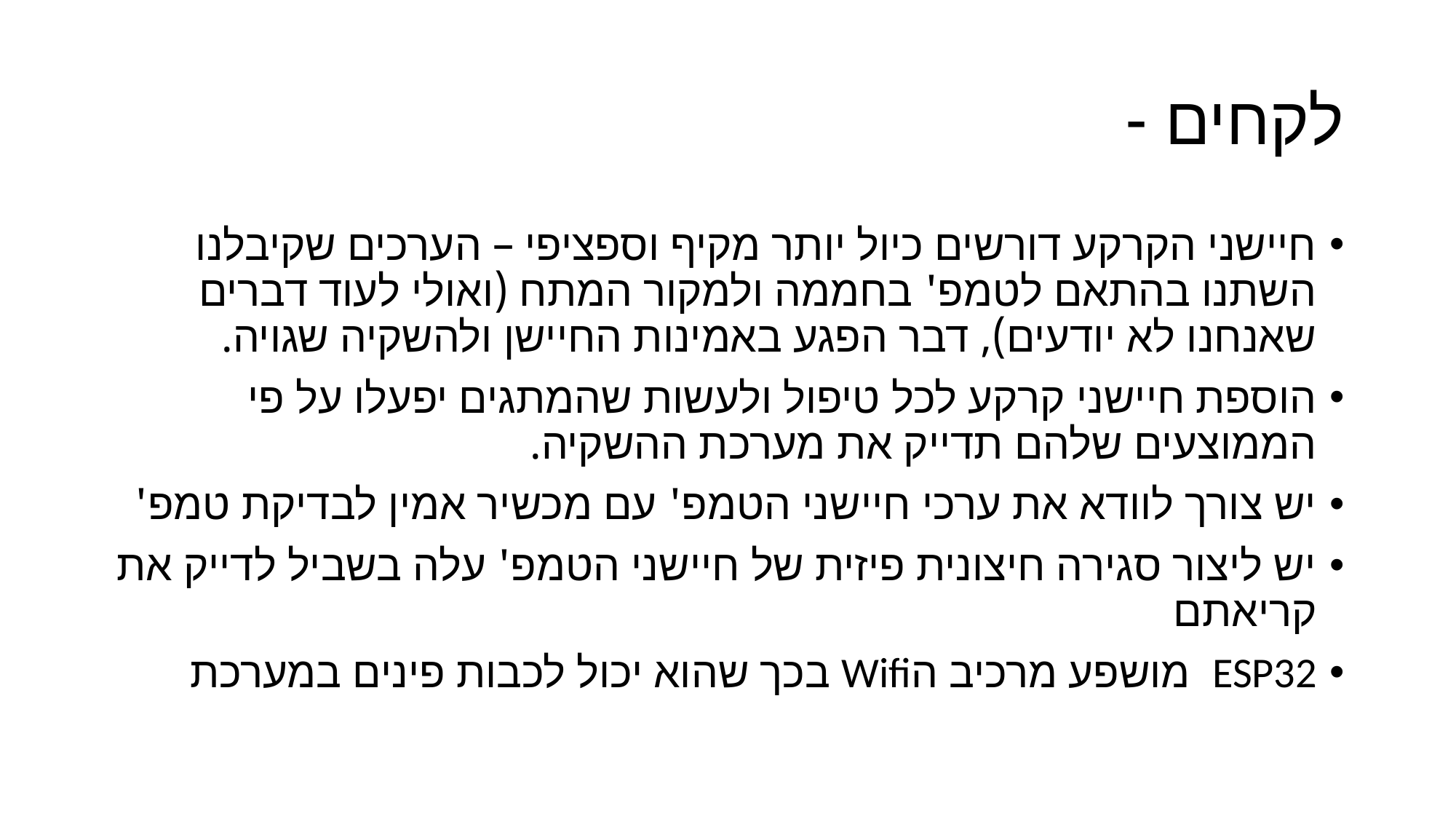

# לקחים -
חיישני הקרקע דורשים כיול יותר מקיף וספציפי – הערכים שקיבלנו השתנו בהתאם לטמפ' בחממה ולמקור המתח (ואולי לעוד דברים שאנחנו לא יודעים), דבר הפגע באמינות החיישן ולהשקיה שגויה.
הוספת חיישני קרקע לכל טיפול ולעשות שהמתגים יפעלו על פי הממוצעים שלהם תדייק את מערכת ההשקיה.
יש צורך לוודא את ערכי חיישני הטמפ' עם מכשיר אמין לבדיקת טמפ'
יש ליצור סגירה חיצונית פיזית של חיישני הטמפ' עלה בשביל לדייק את קריאתם
ESP32  מושפע מרכיב הWifi בכך שהוא יכול לכבות פינים במערכת